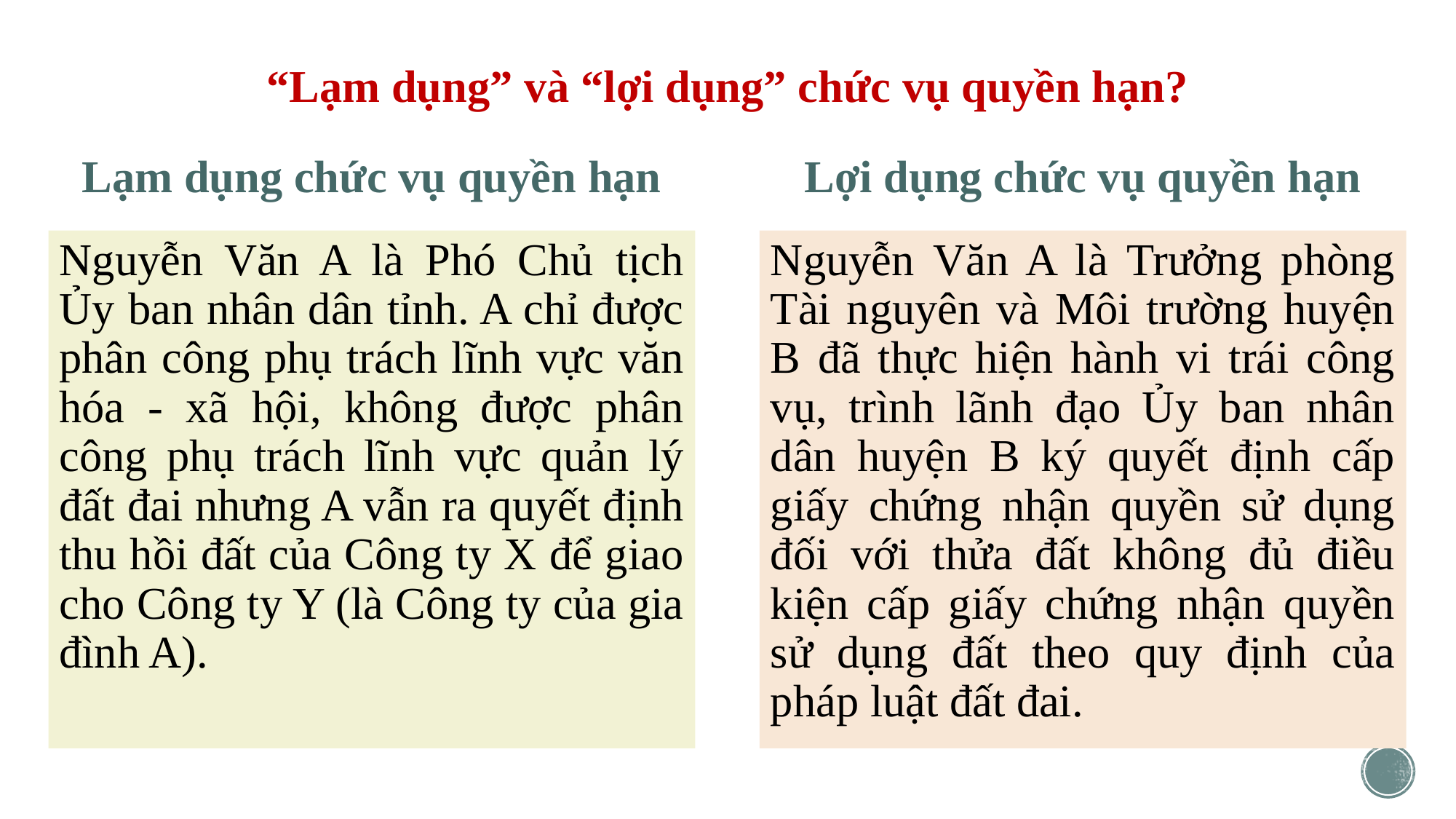

# “Lạm dụng” và “lợi dụng” chức vụ quyền hạn?
Lạm dụng chức vụ quyền hạn
Lợi dụng chức vụ quyền hạn
Nguyễn Văn A là Phó Chủ tịch Ủy ban nhân dân tỉnh. A chỉ được phân công phụ trách lĩnh vực văn hóa - xã hội, không được phân công phụ trách lĩnh vực quản lý đất đai nhưng A vẫn ra quyết định thu hồi đất của Công ty X để giao cho Công ty Y (là Công ty của gia đình A).
Nguyễn Văn A là Trưởng phòng Tài nguyên và Môi trường huyện B đã thực hiện hành vi trái công vụ, trình lãnh đạo Ủy ban nhân dân huyện B ký quyết định cấp giấy chứng nhận quyền sử dụng đối với thửa đất không đủ điều kiện cấp giấy chứng nhận quyền sử dụng đất theo quy định của pháp luật đất đai.